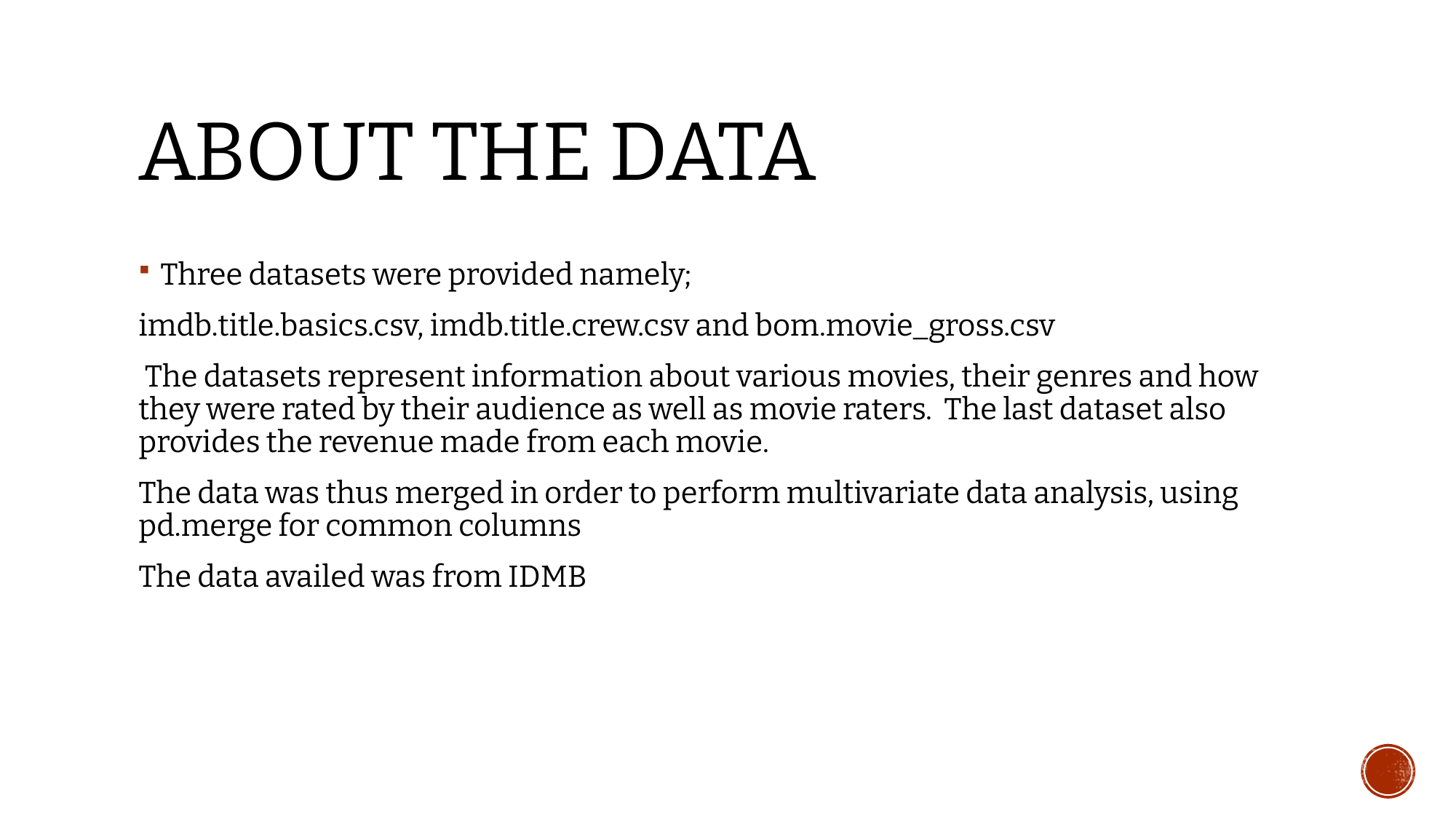

# About the data
Three datasets were provided namely;
imdb.title.basics.csv, imdb.title.crew.csv and bom.movie_gross.csv
 The datasets represent information about various movies, their genres and how they were rated by their audience as well as movie raters.  The last dataset also provides the revenue made from each movie.
The data was thus merged in order to perform multivariate data analysis, using pd.merge for common columns
The data availed was from IDMB